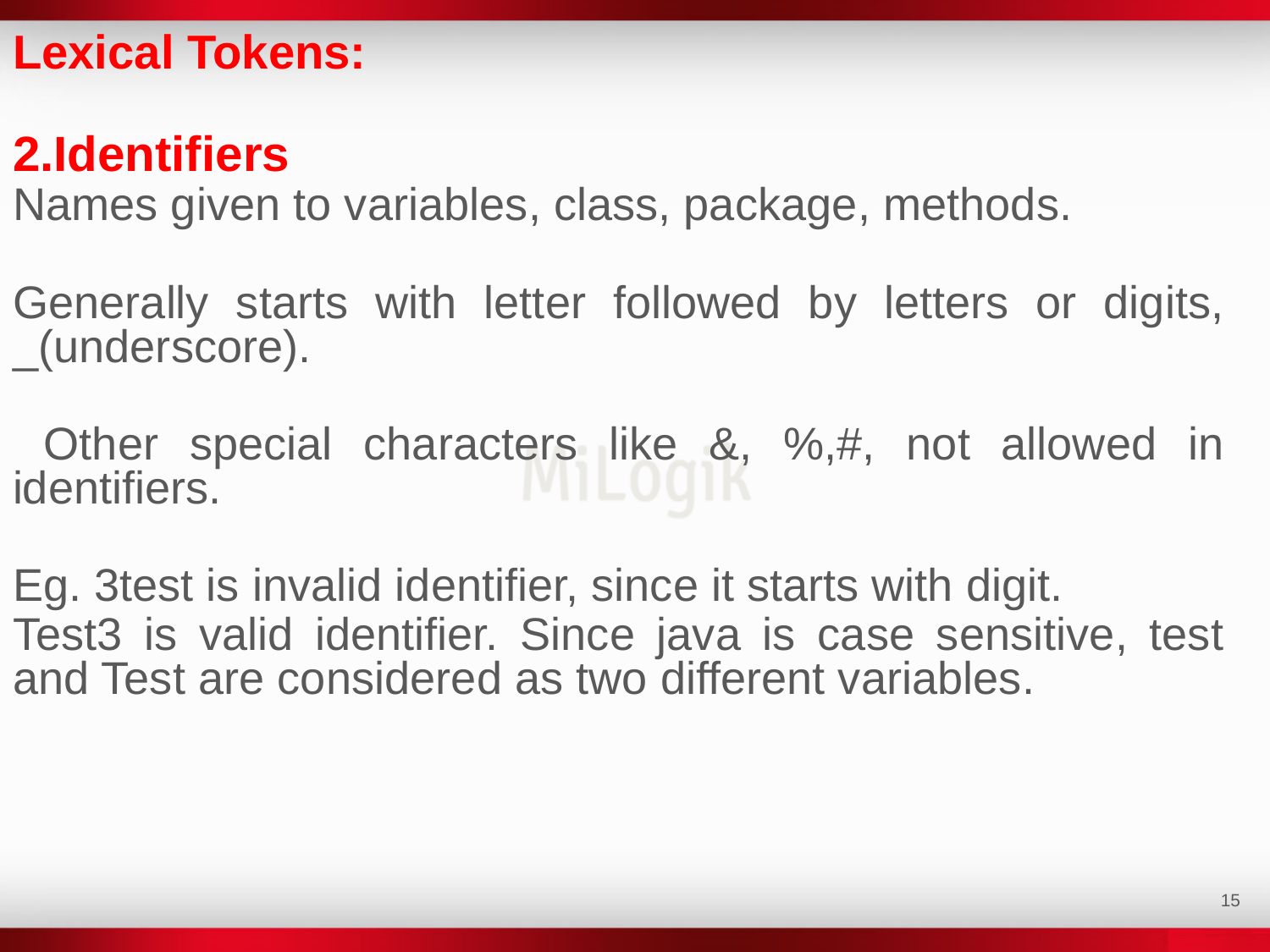

Lexical Tokens:

2.Identifiers
Names given to variables, class, package, methods.

Generally starts with letter followed by letters or digits, _(underscore).

 Other special characters like &, %,#, not allowed in identifiers.

Eg. 3test is invalid identifier, since it starts with digit.
Test3 is valid identifier. Since java is case sensitive, test and Test are considered as two different variables.

15